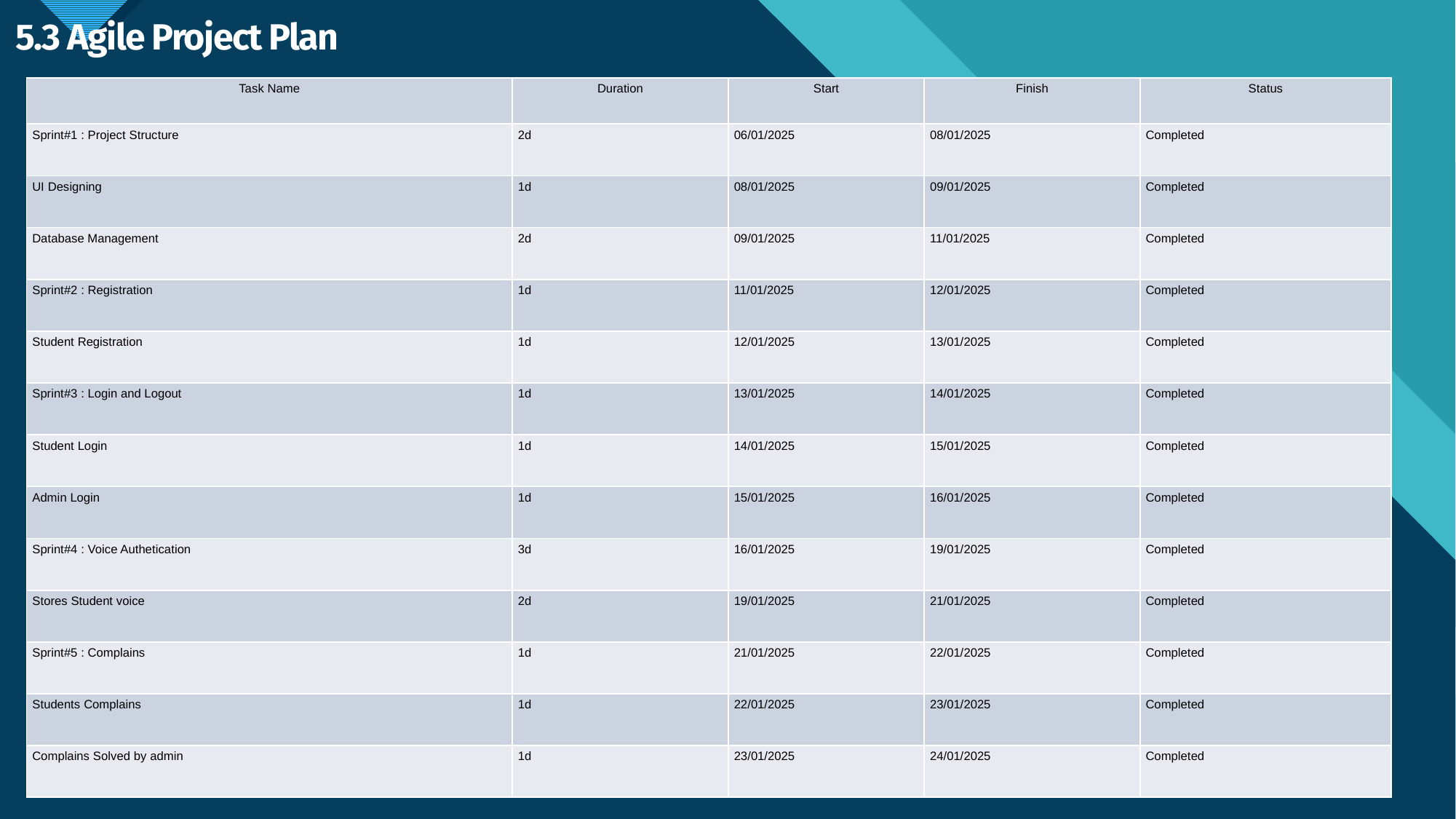

# 5.3 Agile Project Plan

| Task Name | Duration | Start | Finish | Status |
| --- | --- | --- | --- | --- |
| Sprint#1 : Project Structure | 2d | 06/01/2025 | 08/01/2025 | Completed |
| UI Designing | 1d | 08/01/2025 | 09/01/2025 | Completed |
| Database Management | 2d | 09/01/2025 | 11/01/2025 | Completed |
| Sprint#2 : Registration | 1d | 11/01/2025 | 12/01/2025 | Completed |
| Student Registration | 1d | 12/01/2025 | 13/01/2025 | Completed |
| Sprint#3 : Login and Logout | 1d | 13/01/2025 | 14/01/2025 | Completed |
| Student Login | 1d | 14/01/2025 | 15/01/2025 | Completed |
| Admin Login | 1d | 15/01/2025 | 16/01/2025 | Completed |
| Sprint#4 : Voice Authetication | 3d | 16/01/2025 | 19/01/2025 | Completed |
| Stores Student voice | 2d | 19/01/2025 | 21/01/2025 | Completed |
| Sprint#5 : Complains | 1d | 21/01/2025 | 22/01/2025 | Completed |
| Students Complains | 1d | 22/01/2025 | 23/01/2025 | Completed |
| Complains Solved by admin | 1d | 23/01/2025 | 24/01/2025 | Completed |

45